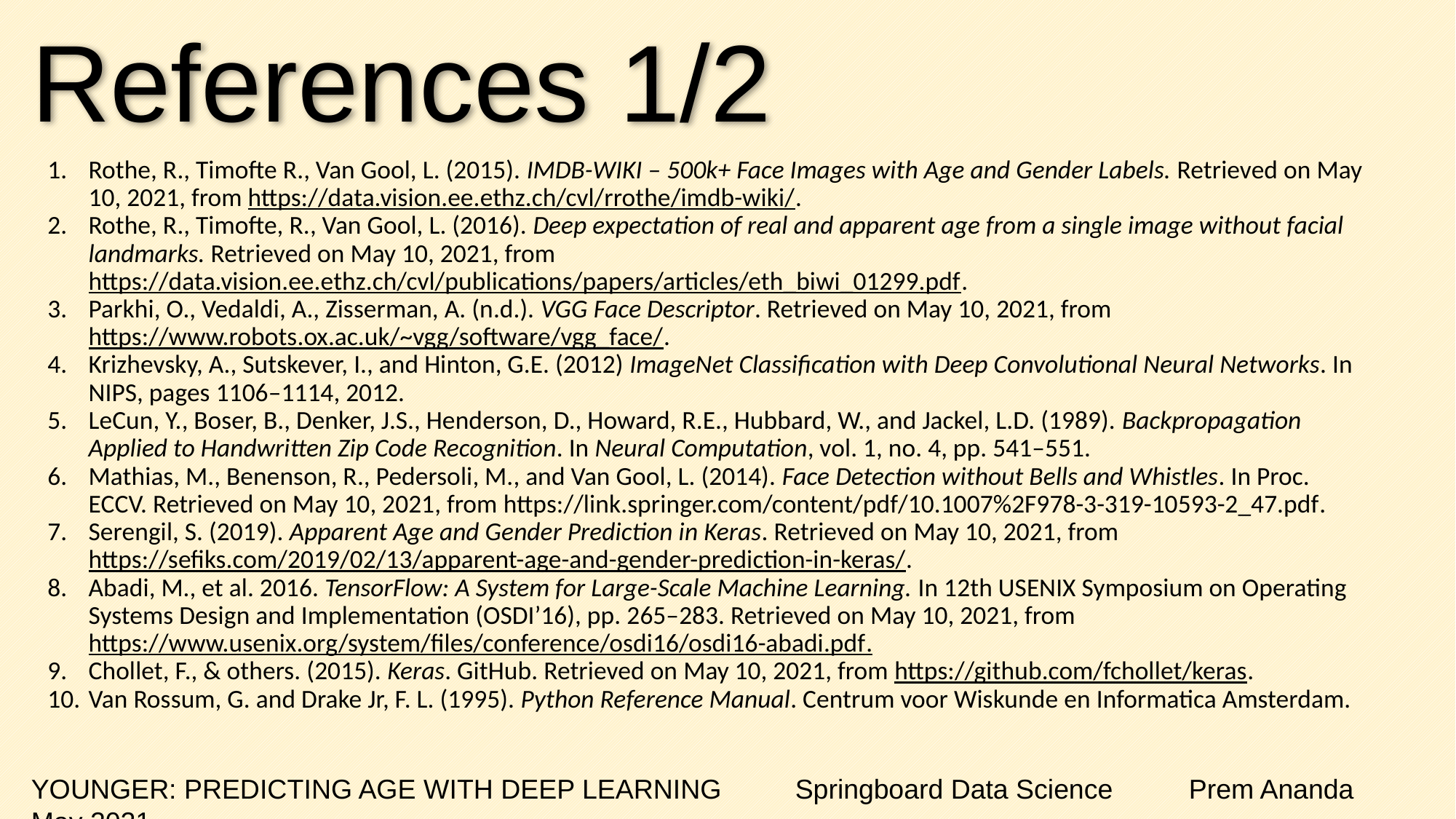

# References 1/2
Rothe, R., Timofte R., Van Gool, L. (2015). IMDB-WIKI – 500k+ Face Images with Age and Gender Labels. Retrieved on May 10, 2021, from https://data.vision.ee.ethz.ch/cvl/rrothe/imdb-wiki/.
Rothe, R., Timofte, R., Van Gool, L. (2016). Deep expectation of real and apparent age from a single image without facial landmarks. Retrieved on May 10, 2021, from https://data.vision.ee.ethz.ch/cvl/publications/papers/articles/eth_biwi_01299.pdf.
Parkhi, O., Vedaldi, A., Zisserman, A. (n.d.). VGG Face Descriptor. Retrieved on May 10, 2021, from https://www.robots.ox.ac.uk/~vgg/software/vgg_face/.
Krizhevsky, A., Sutskever, I., and Hinton, G.E. (2012) ImageNet Classification with Deep Convolutional Neural Networks. In NIPS, pages 1106–1114, 2012.
LeCun, Y., Boser, B., Denker, J.S., Henderson, D., Howard, R.E., Hubbard, W., and Jackel, L.D. (1989). Backpropagation Applied to Handwritten Zip Code Recognition. In Neural Computation, vol. 1, no. 4, pp. 541–551.
Mathias, M., Benenson, R., Pedersoli, M., and Van Gool, L. (2014). Face Detection without Bells and Whistles. In Proc. ECCV. Retrieved on May 10, 2021, from https://link.springer.com/content/pdf/10.1007%2F978-3-319-10593-2_47.pdf.
Serengil, S. (2019). Apparent Age and Gender Prediction in Keras. Retrieved on May 10, 2021, from https://sefiks.com/2019/02/13/apparent-age-and-gender-prediction-in-keras/.
Abadi, M., et al. 2016. TensorFlow: A System for Large-Scale Machine Learning. In 12th USENIX Symposium on Operating Systems Design and Implementation (OSDI’16), pp. 265–283. Retrieved on May 10, 2021, from https://www.usenix.org/system/files/conference/osdi16/osdi16-abadi.pdf.
Chollet, F., & others. (2015). Keras. GitHub. Retrieved on May 10, 2021, from https://github.com/fchollet/keras.
Van Rossum, G. and Drake Jr, F. L. (1995). Python Reference Manual. Centrum voor Wiskunde en Informatica Amsterdam.
YOUNGER: PREDICTING AGE WITH DEEP LEARNING   	Springboard Data Science          Prem Ananda         May 2021